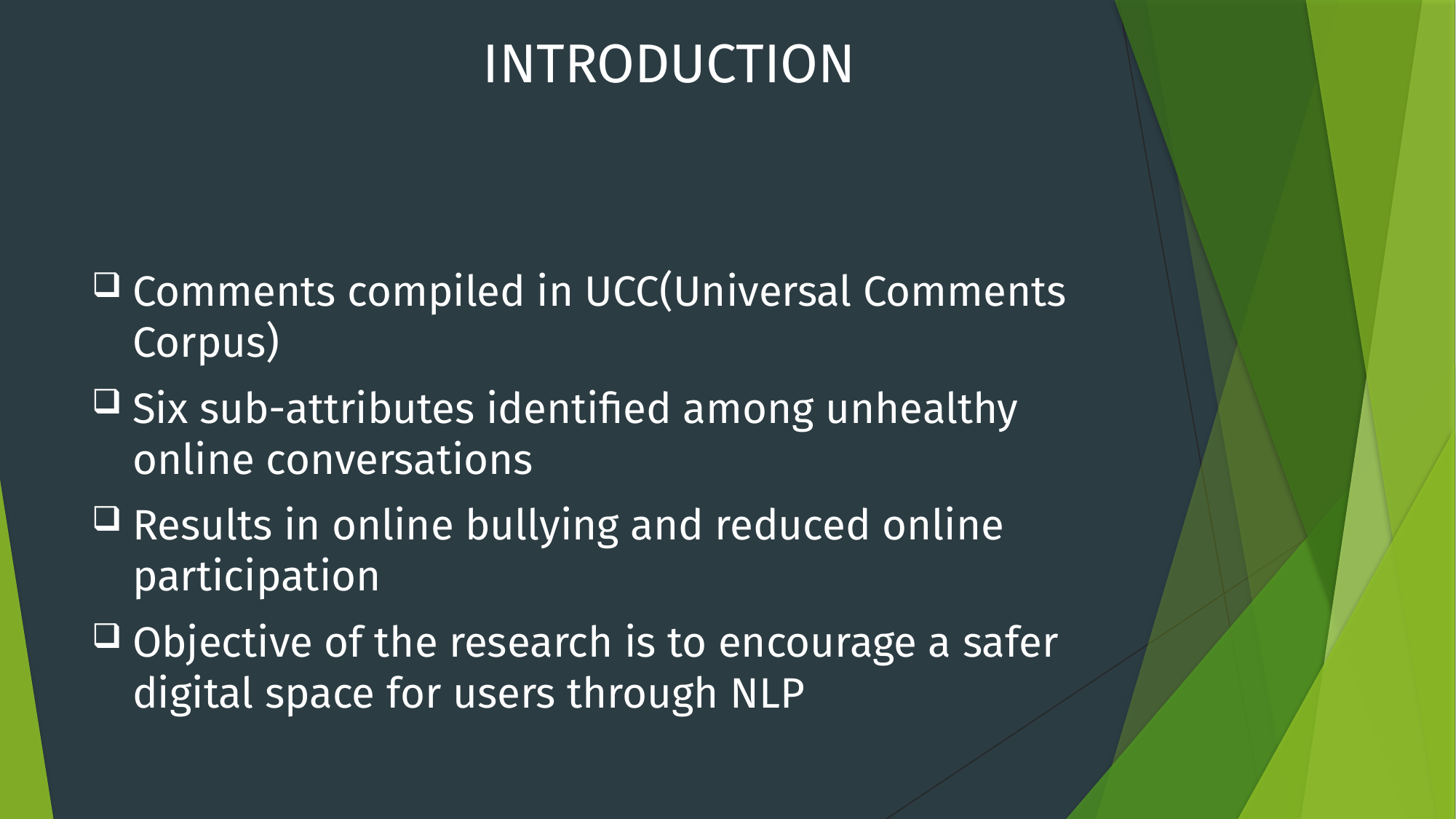

# INTRODUCTION
Comments compiled in UCC(Universal Comments Corpus)
Six sub-attributes identified among unhealthy online conversations
Results in online bullying and reduced online participation
Objective of the research is to encourage a safer digital space for users through NLP